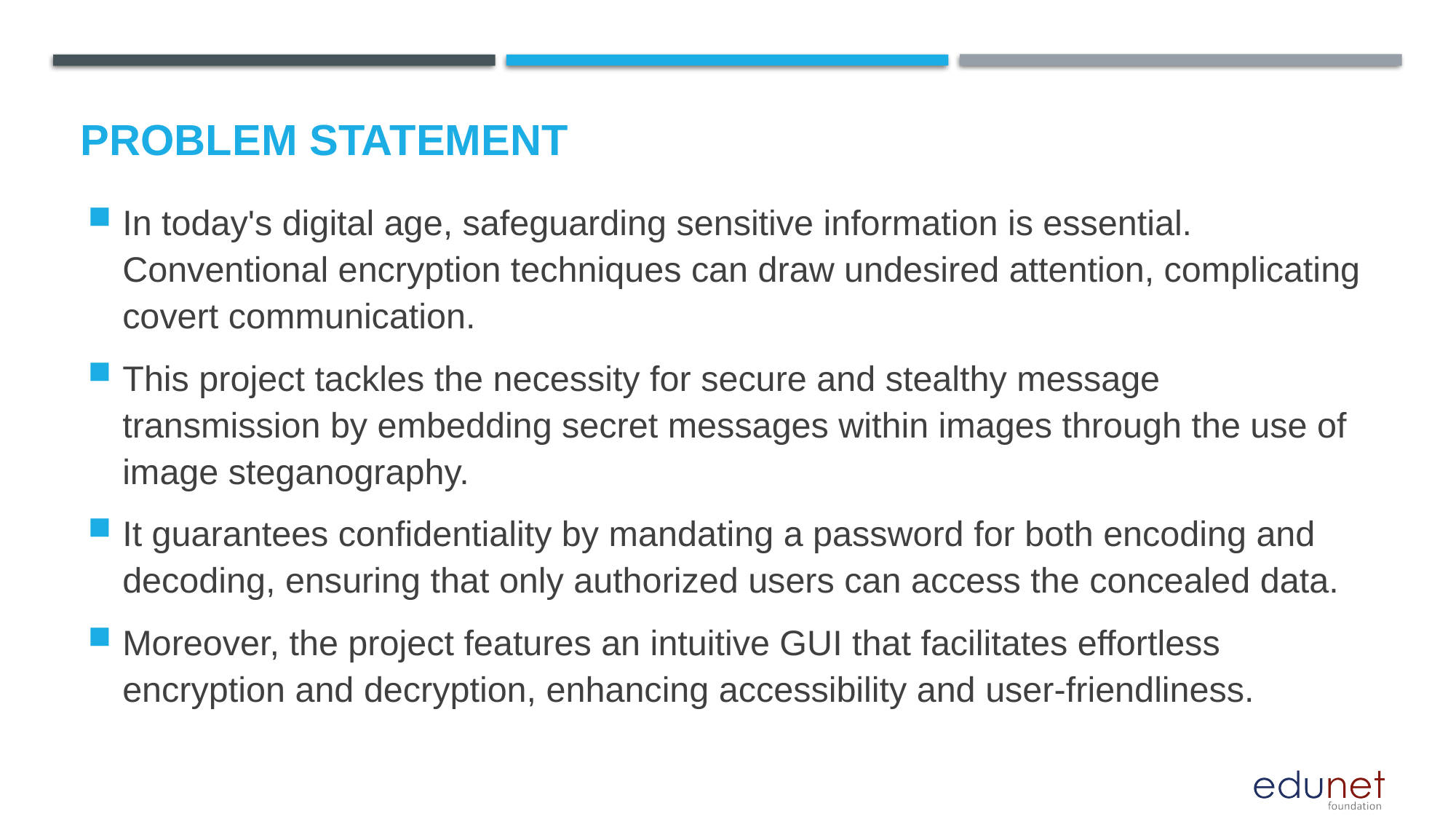

# Problem Statement
In today's digital age, safeguarding sensitive information is essential. Conventional encryption techniques can draw undesired attention, complicating covert communication.
This project tackles the necessity for secure and stealthy message transmission by embedding secret messages within images through the use of image steganography.
It guarantees confidentiality by mandating a password for both encoding and decoding, ensuring that only authorized users can access the concealed data.
Moreover, the project features an intuitive GUI that facilitates effortless encryption and decryption, enhancing accessibility and user-friendliness.